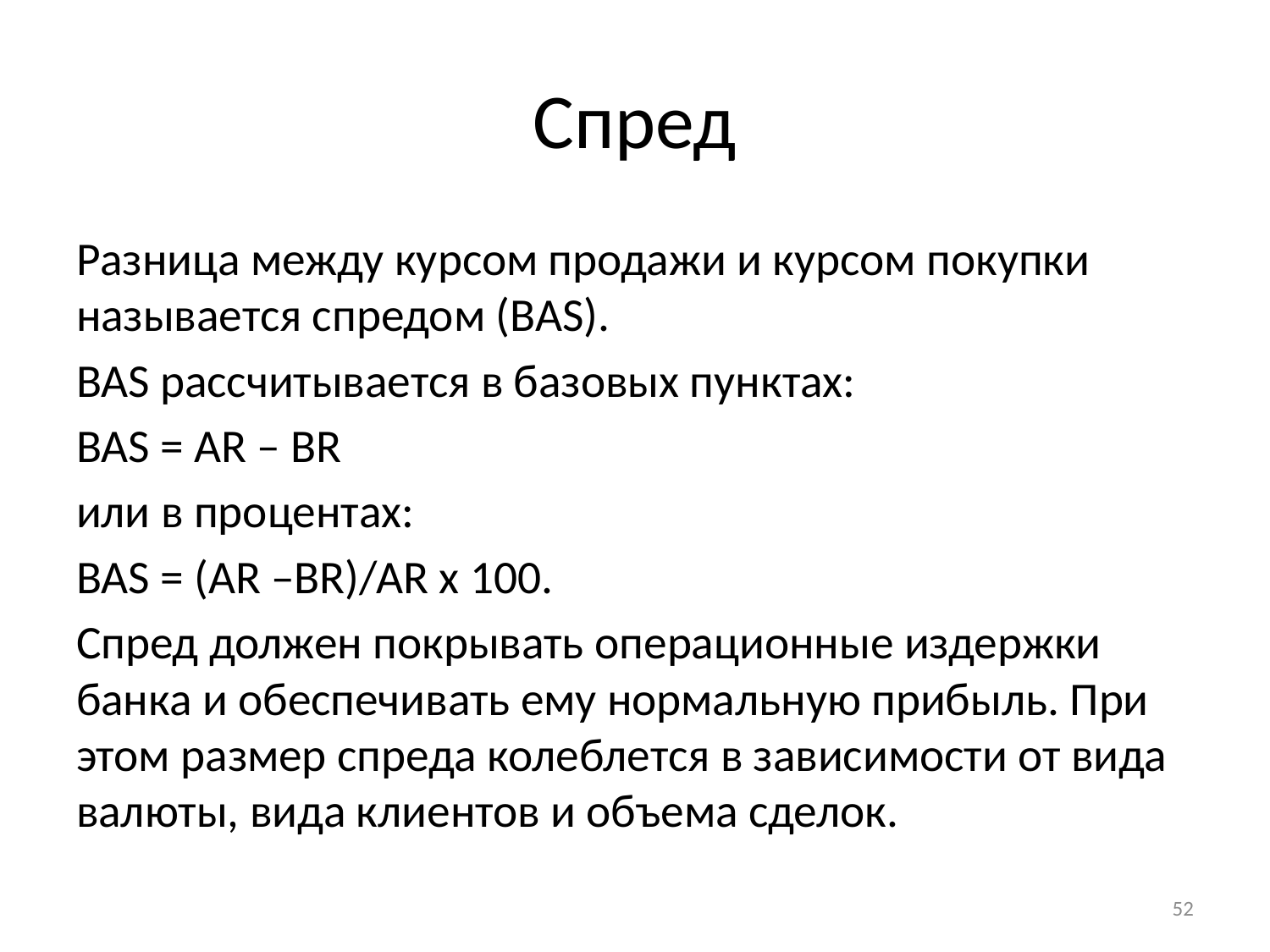

# Спред
Разница между курсом продажи и курсом покупки называется спредом (BAS).
BAS рассчитывается в базовых пунктах:
BAS = AR – BR
или в процентах:
BAS = (AR –BR)/AR х 100.
Спред должен покрывать операционные издержки банка и обеспечивать ему нормальную прибыль. При этом размер спреда колеблется в зависимости от вида валюты, вида клиентов и объема сделок.

52